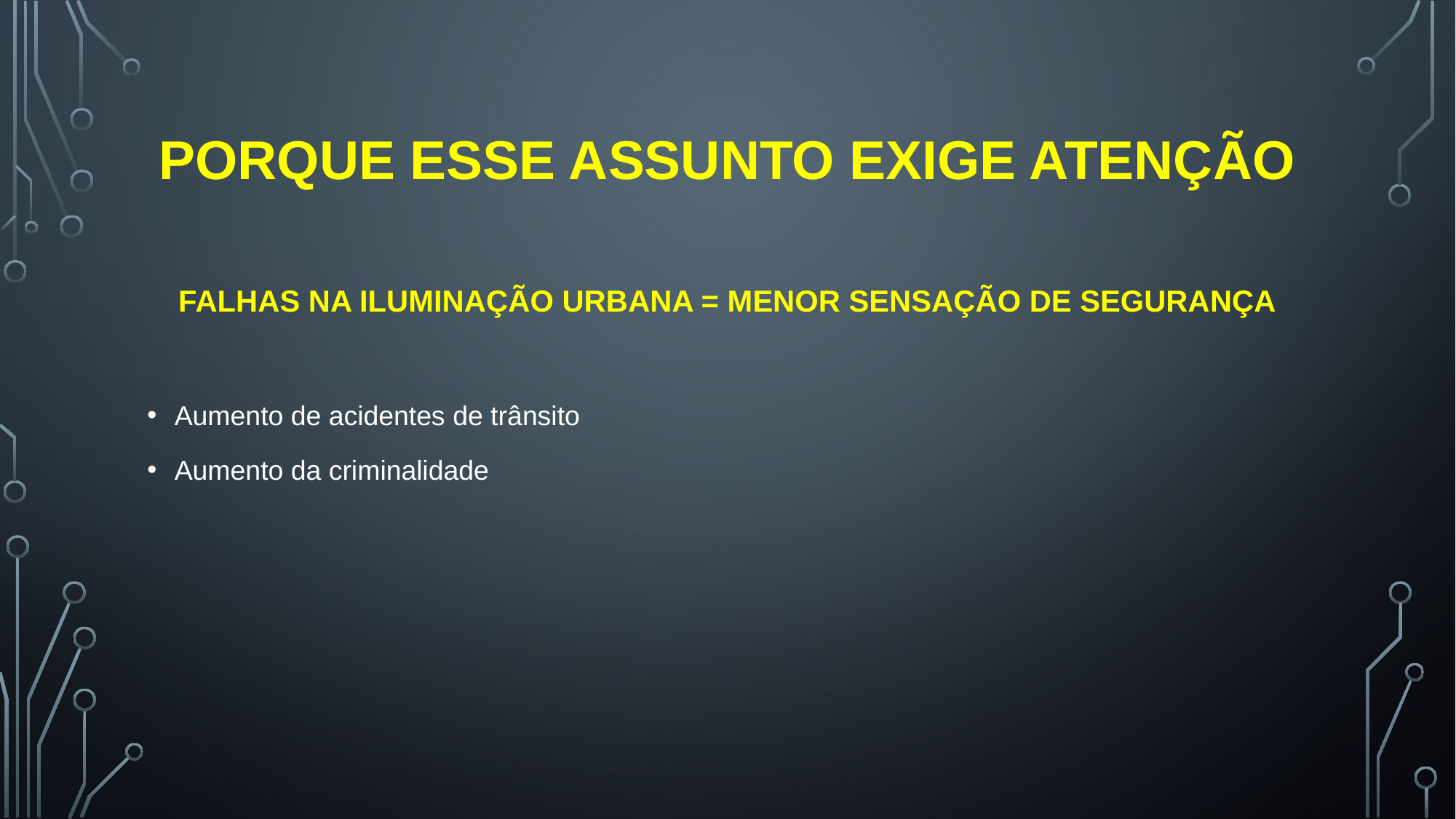

# PORQUE ESSE ASSUNTO EXIGE ATENÇÃO
FALHAS NA ILUMINAÇÃO URBANA = MENOR SENSAÇÃO DE SEGURANÇA

Aumento de acidentes de trânsito
Aumento da criminalidade